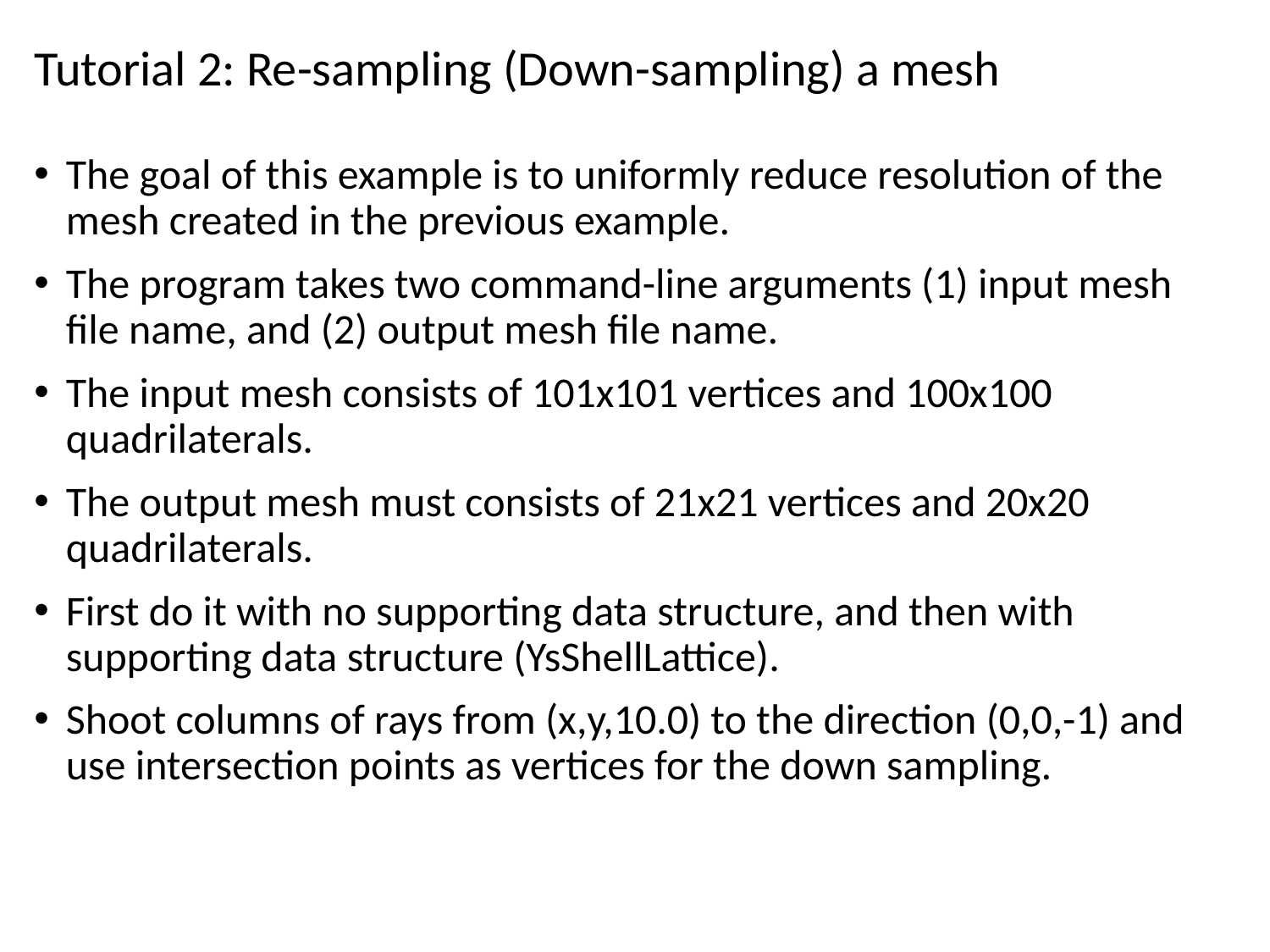

# Tutorial 2: Re-sampling (Down-sampling) a mesh
The goal of this example is to uniformly reduce resolution of the mesh created in the previous example.
The program takes two command-line arguments (1) input mesh file name, and (2) output mesh file name.
The input mesh consists of 101x101 vertices and 100x100 quadrilaterals.
The output mesh must consists of 21x21 vertices and 20x20 quadrilaterals.
First do it with no supporting data structure, and then with supporting data structure (YsShellLattice).
Shoot columns of rays from (x,y,10.0) to the direction (0,0,-1) and use intersection points as vertices for the down sampling.